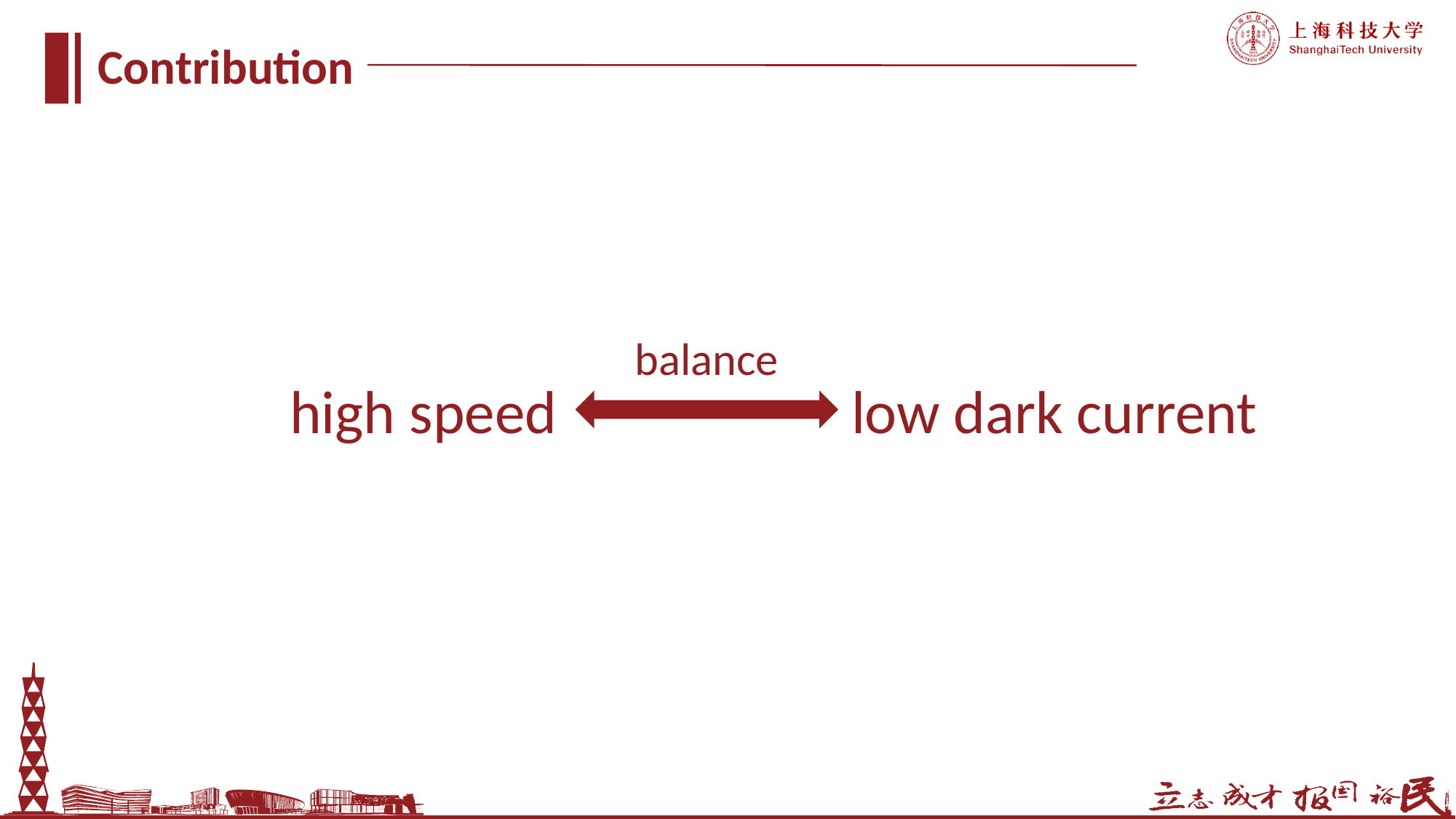

Contribution

balance
high speed
low dark current